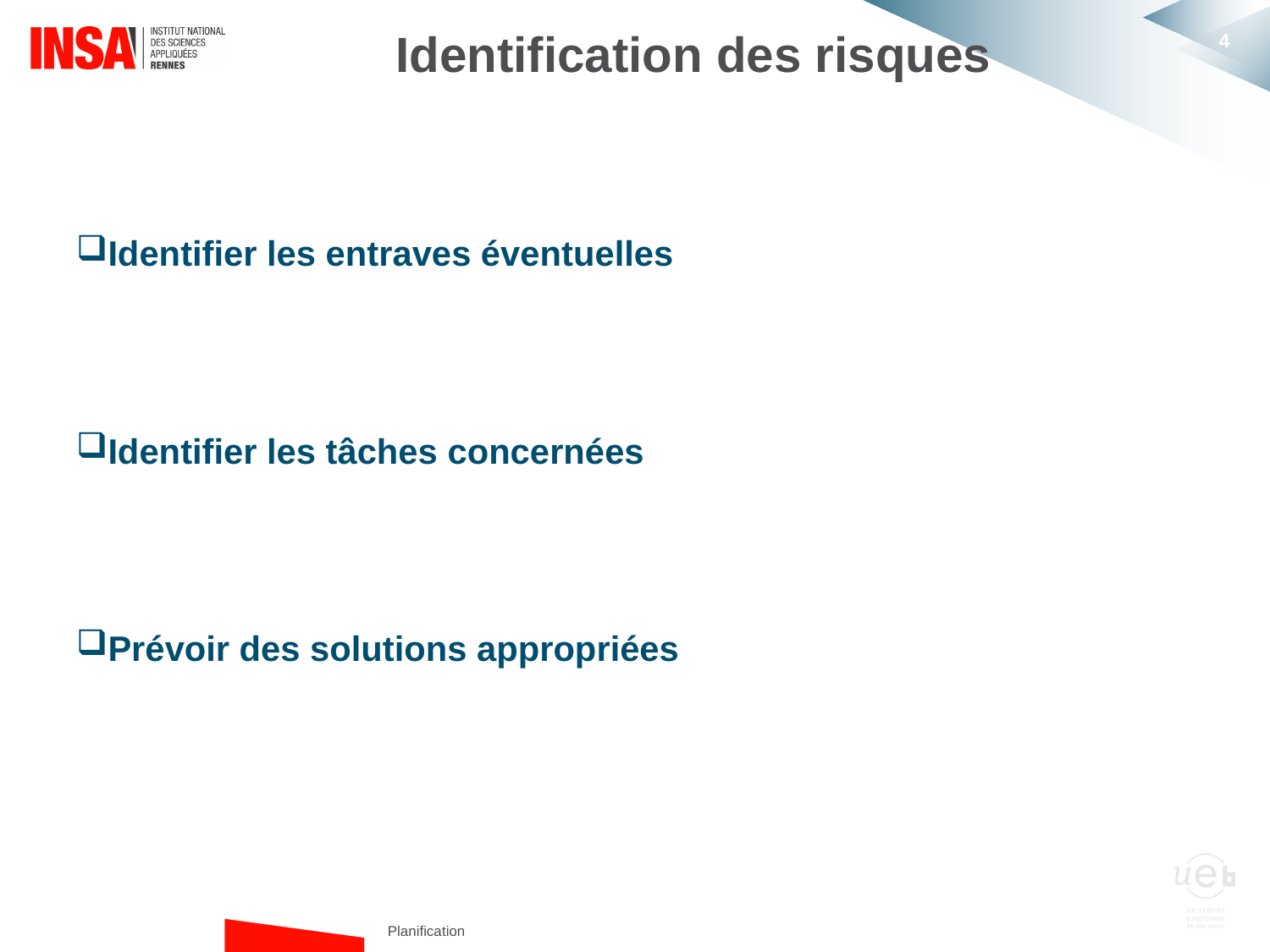

# Identification des risques

Identifier les entraves éventuelles

Identifier les tâches concernées

Prévoir des solutions appropriées
Planification